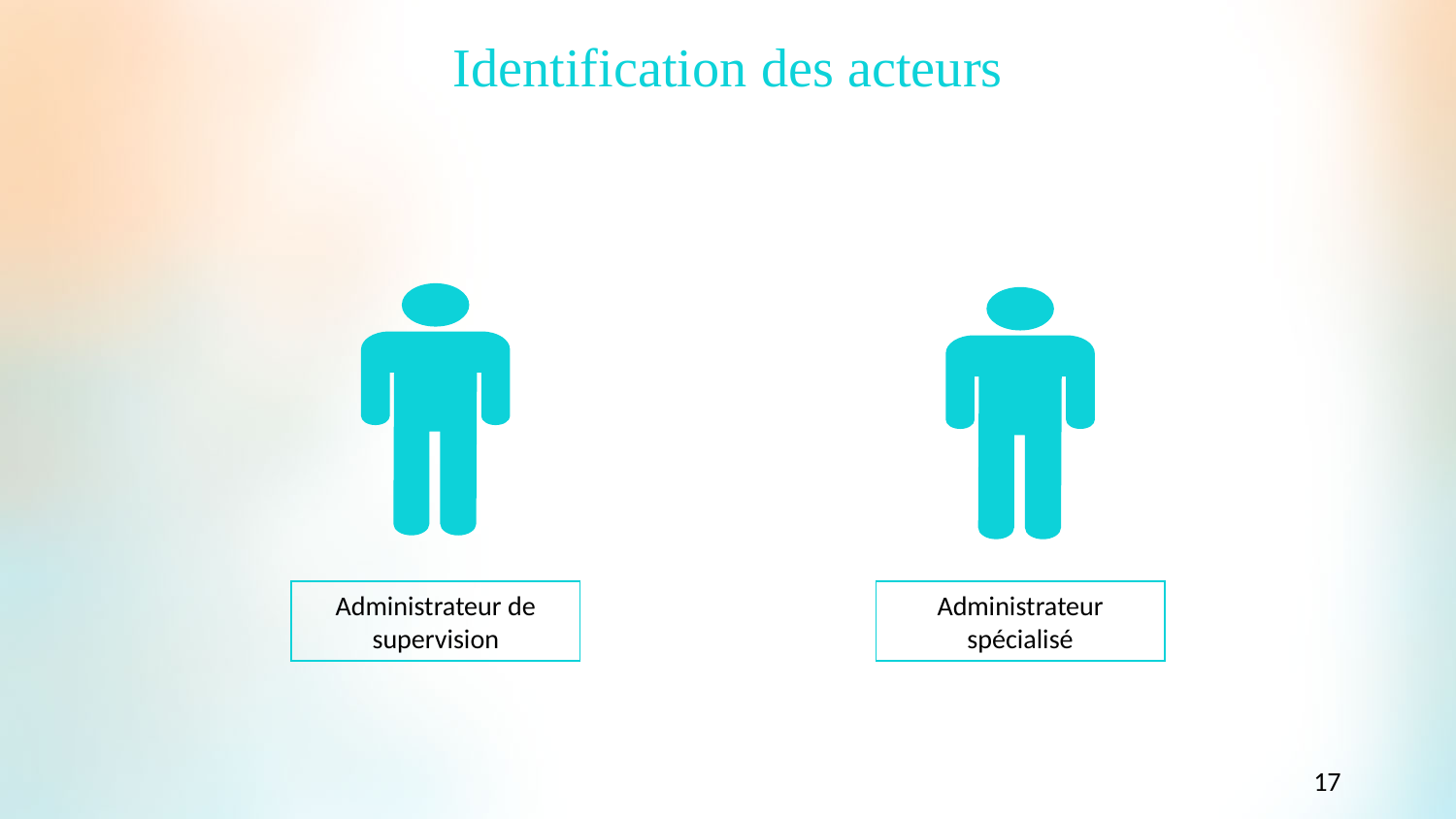

Identification des acteurs

Administrateur de supervision
Administrateur spécialisé
17